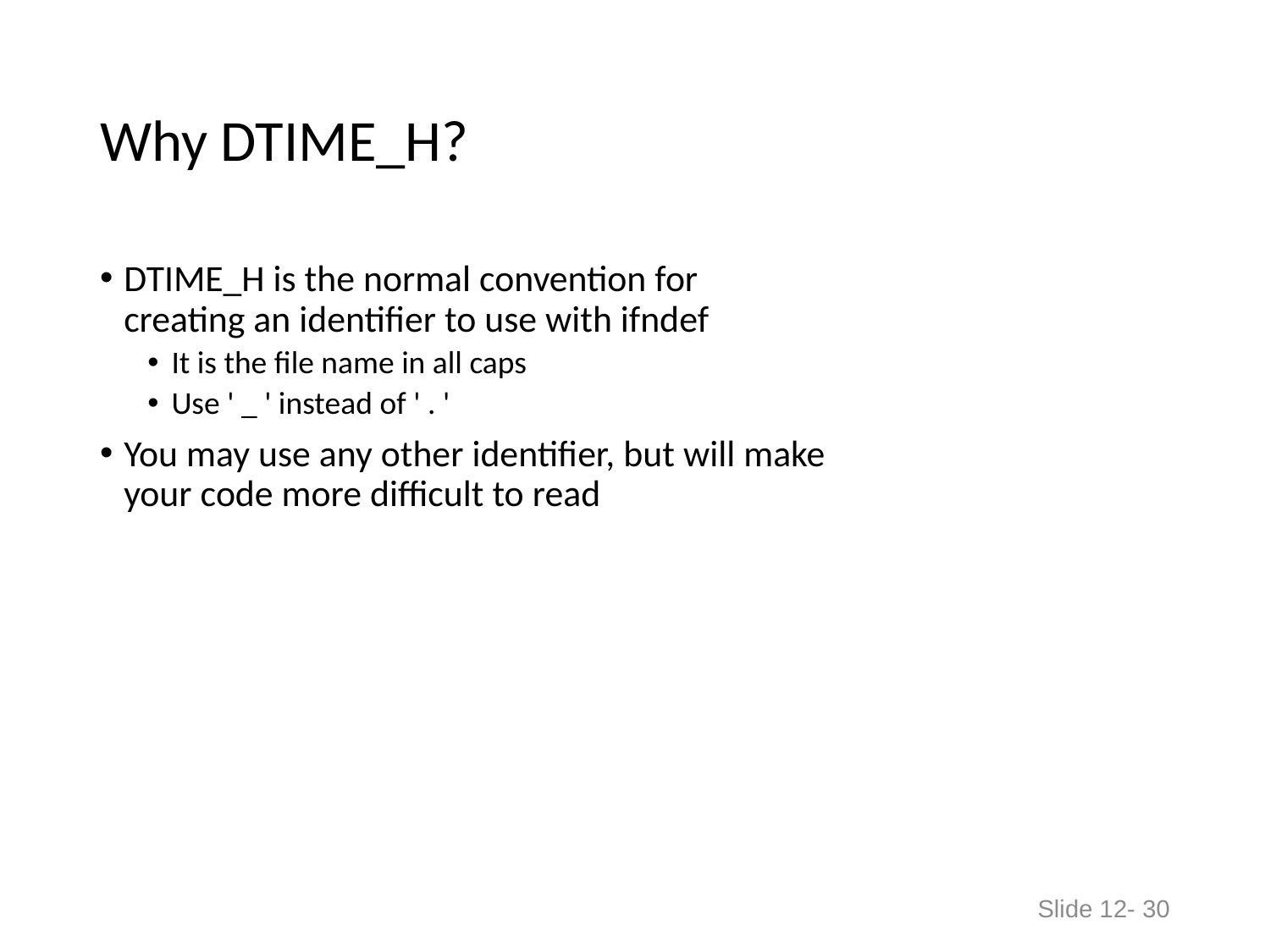

# Why DTIME_H?
DTIME_H is the normal convention for
creating an identifier to use with ifndef
It is the file name in all caps
Use ' _ ' instead of ' . '
You may use any other identifier, but will make
your code more difficult to read
Slide 12- 30